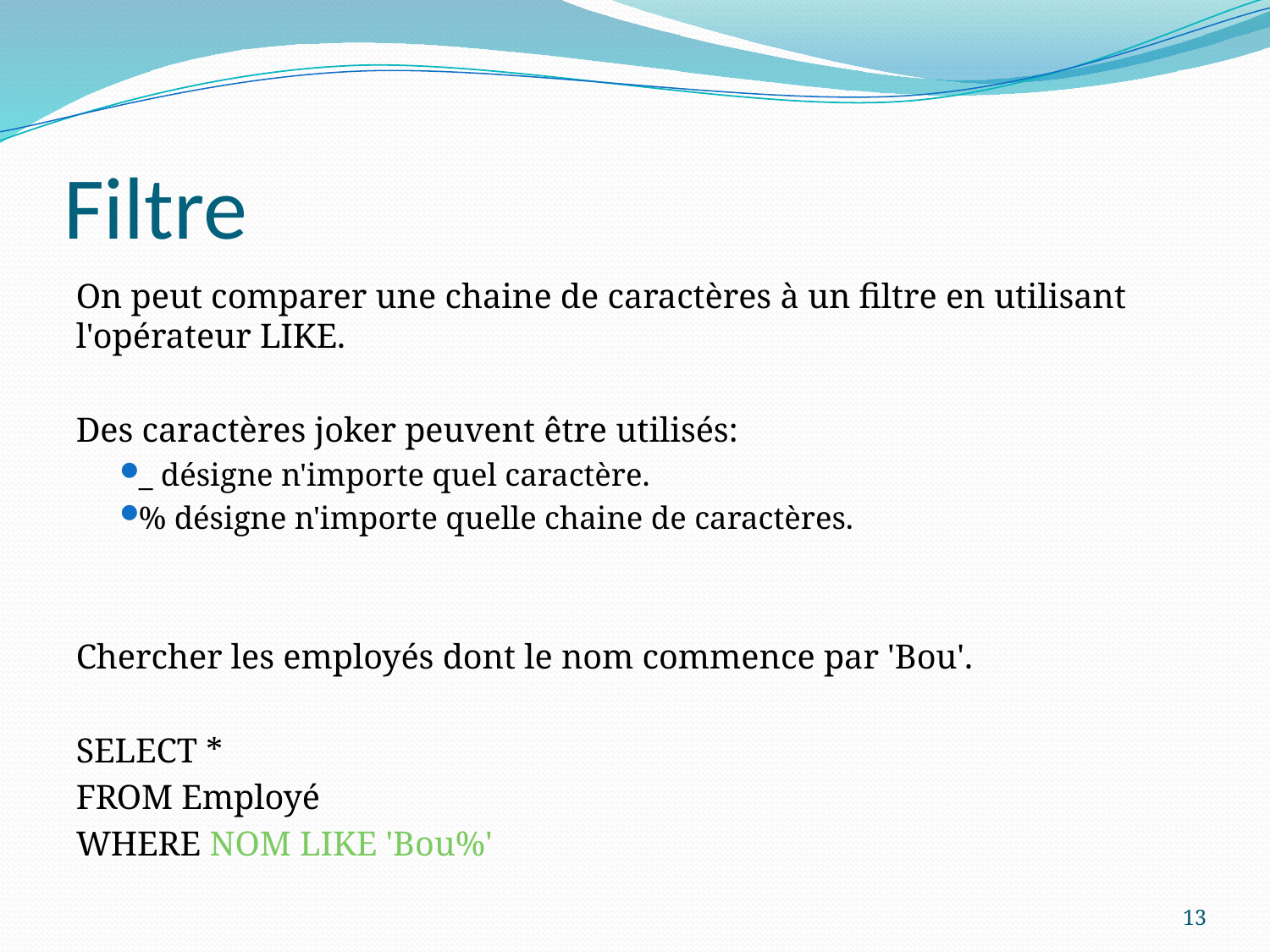

# Filtre
On peut comparer une chaine de caractères à un filtre en utilisant l'opérateur LIKE.

Des caractères joker peuvent être utilisés:
_ désigne n'importe quel caractère.
% désigne n'importe quelle chaine de caractères.

Chercher les employés dont le nom commence par 'Bou'.

SELECT *
FROM Employé
WHERE NOM LIKE 'Bou%'

13